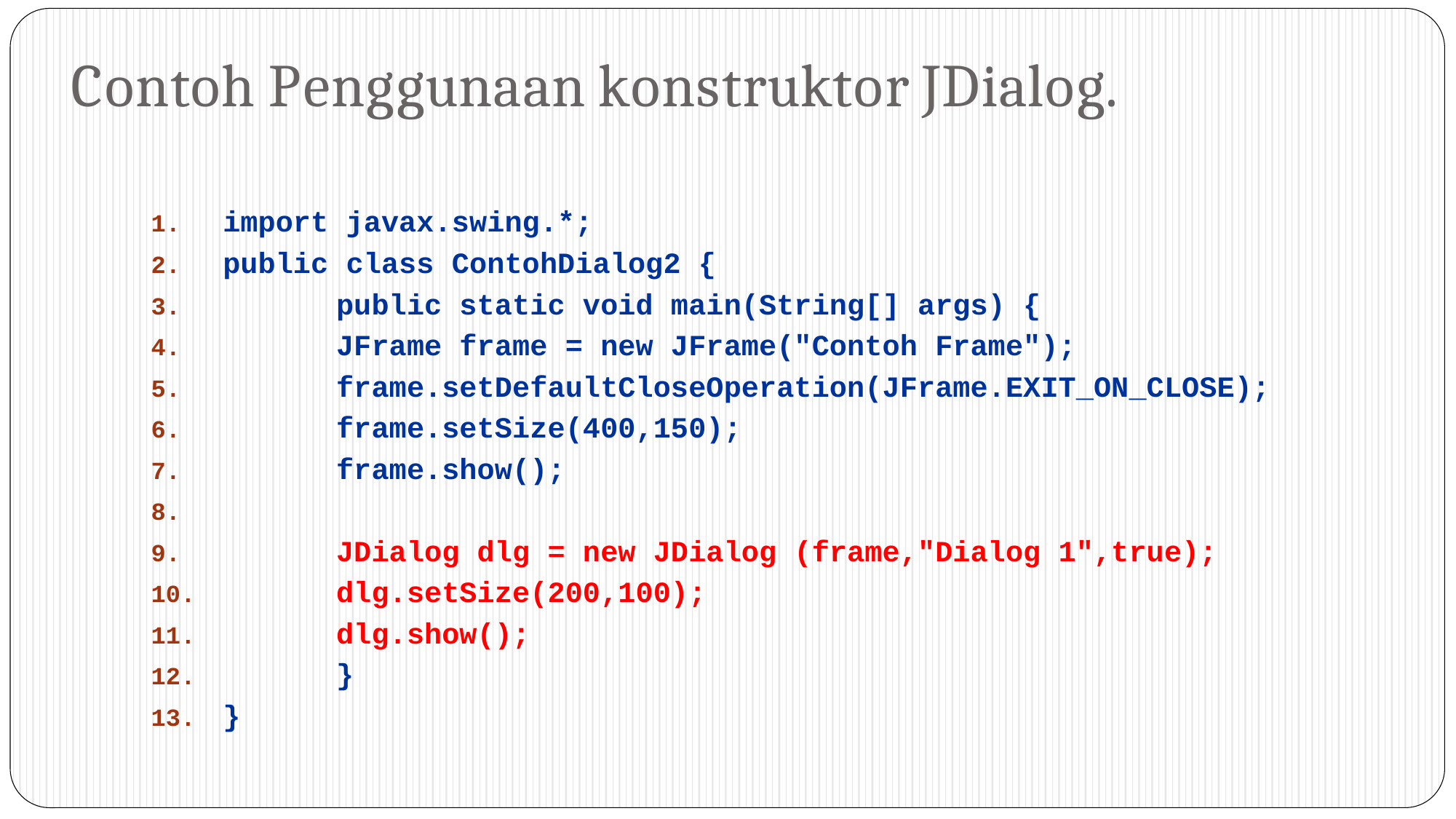

# Contoh Penggunaan konstruktor JDialog.
import javax.swing.*;
public class ContohDialog2 {
	public static void main(String[] args) {
		JFrame frame = new JFrame("Contoh Frame");
		frame.setDefaultCloseOperation(JFrame.EXIT_ON_CLOSE);
		frame.setSize(400,150);
		frame.show();

		JDialog dlg = new JDialog (frame,"Dialog 1",true);
		dlg.setSize(200,100);
		dlg.show();
	}
}